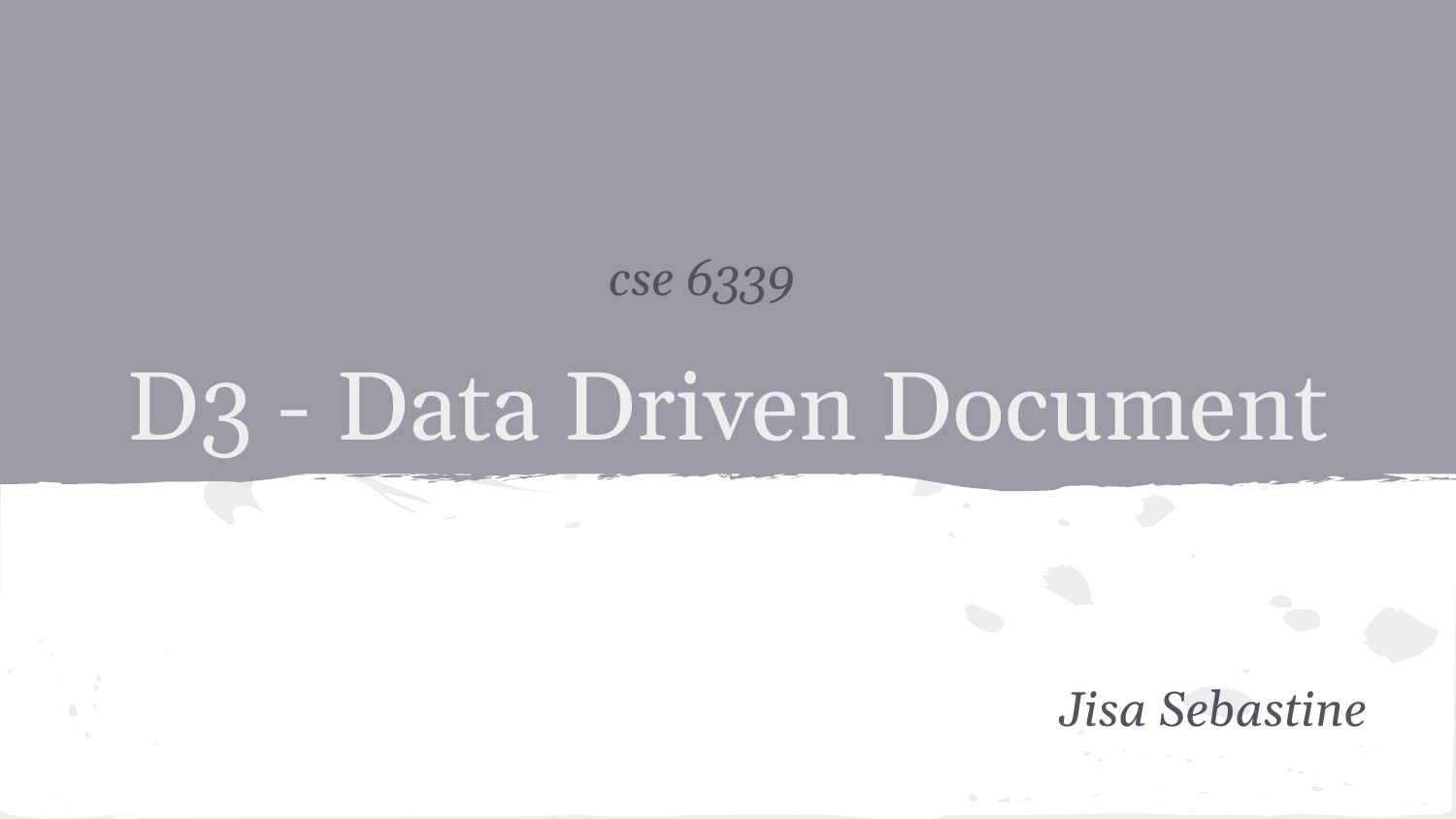

cse 6339
# D3 - Data Driven Document

Jisa Sebastine